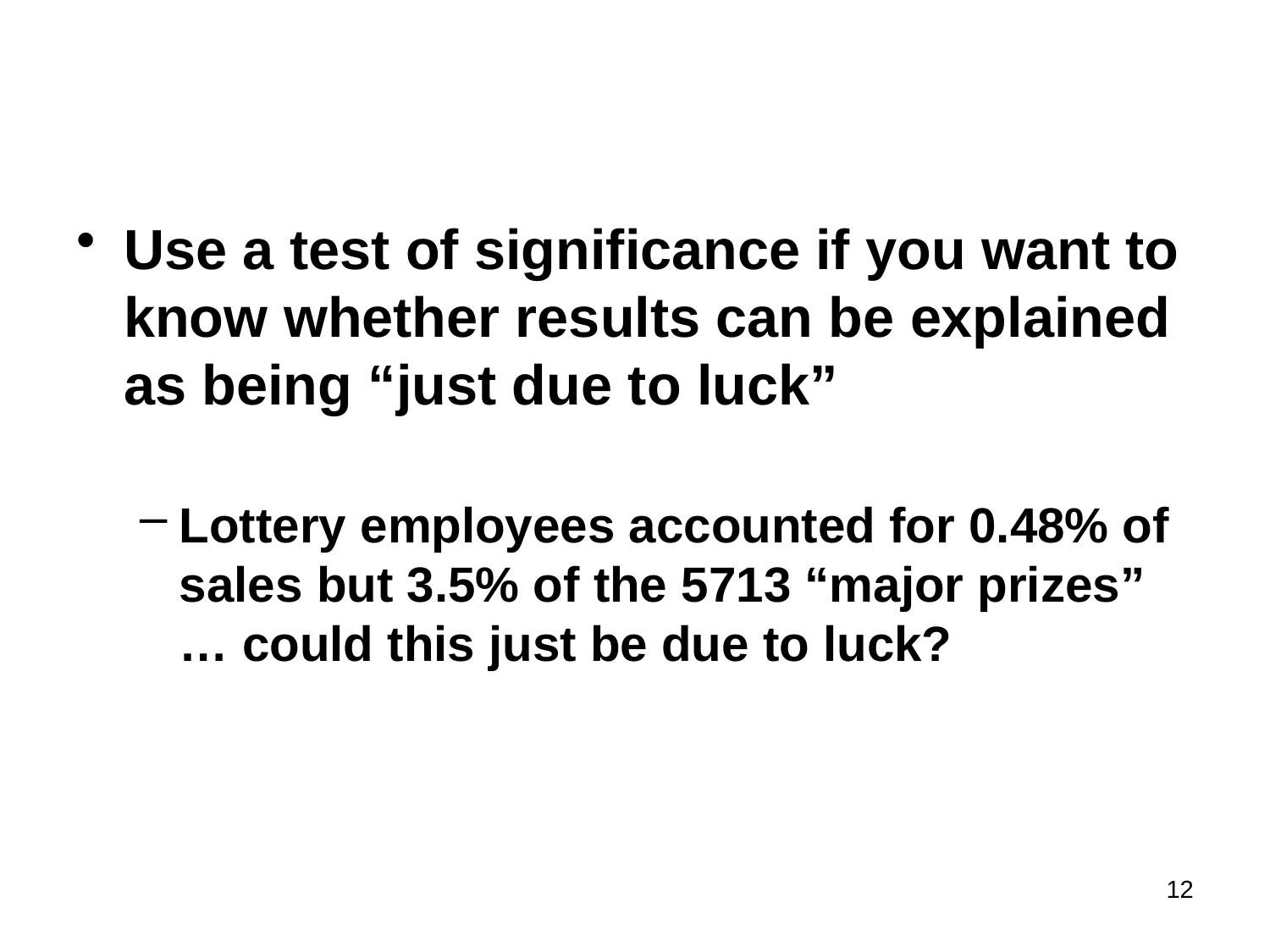

Use a test of significance if you want to know whether results can be explained as being “just due to luck”

Lottery employees accounted for 0.48% of sales but 3.5% of the 5713 “major prizes” … could this just be due to luck?

12
#